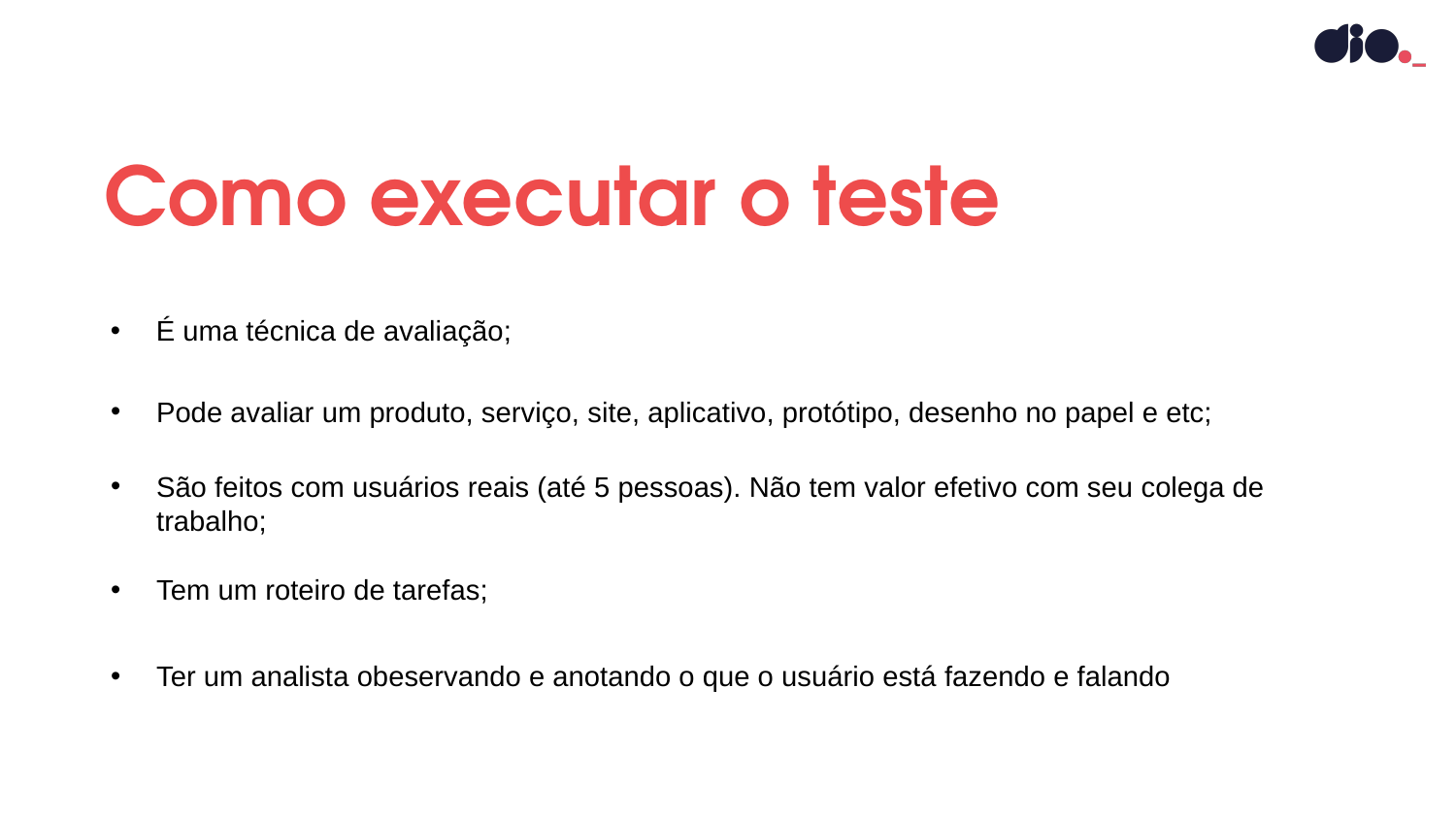

Como executar o teste
É uma técnica de avaliação;
Pode avaliar um produto, serviço, site, aplicativo, protótipo, desenho no papel e etc;
São feitos com usuários reais (até 5 pessoas). Não tem valor efetivo com seu colega de trabalho;
Tem um roteiro de tarefas;
Ter um analista obeservando e anotando o que o usuário está fazendo e falando